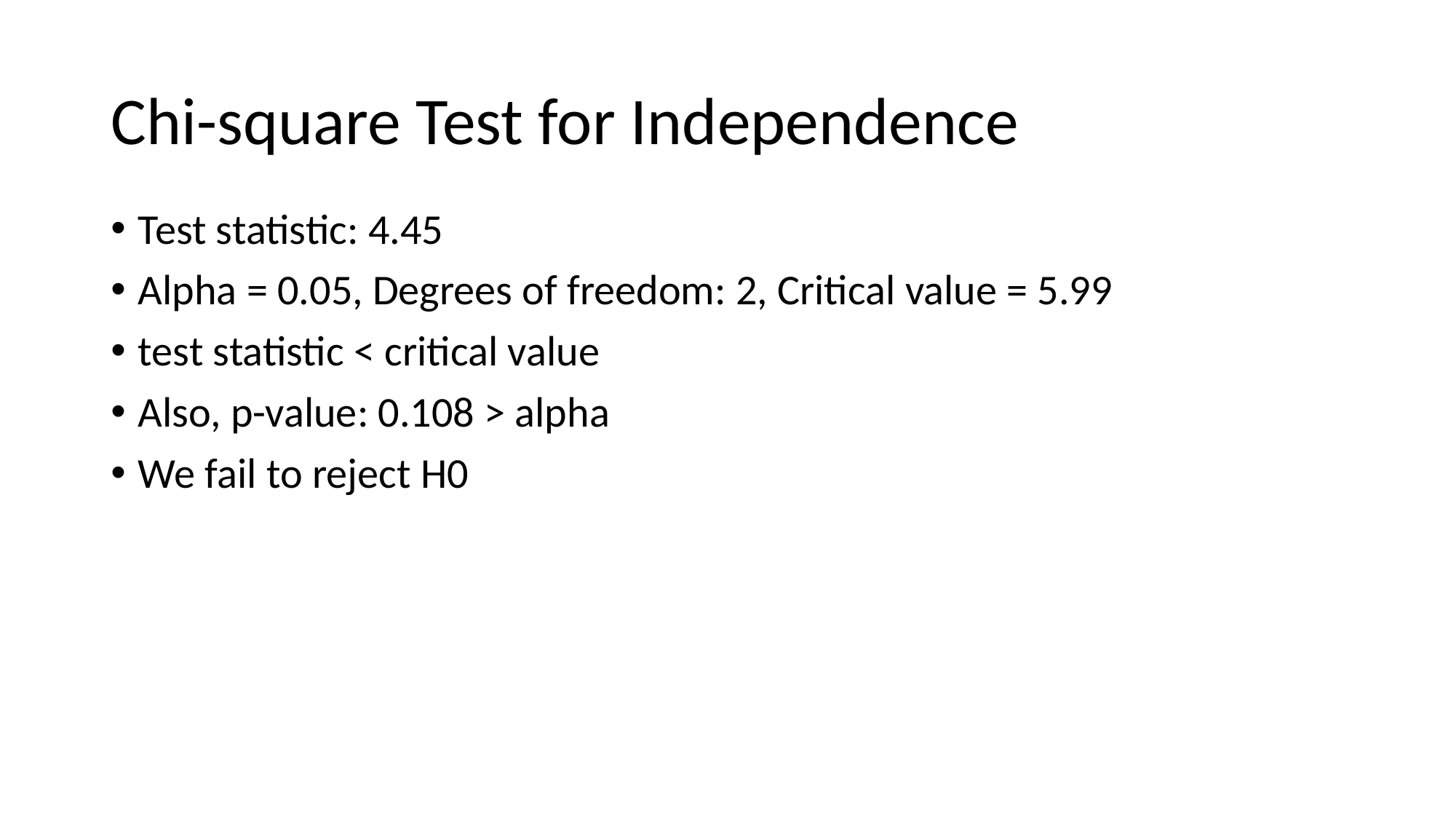

# Chi-square Test for Independence
Test statistic: 4.45
Alpha = 0.05, Degrees of freedom: 2, Critical value = 5.99
test statistic < critical value
Also, p-value: 0.108 > alpha
We fail to reject H0